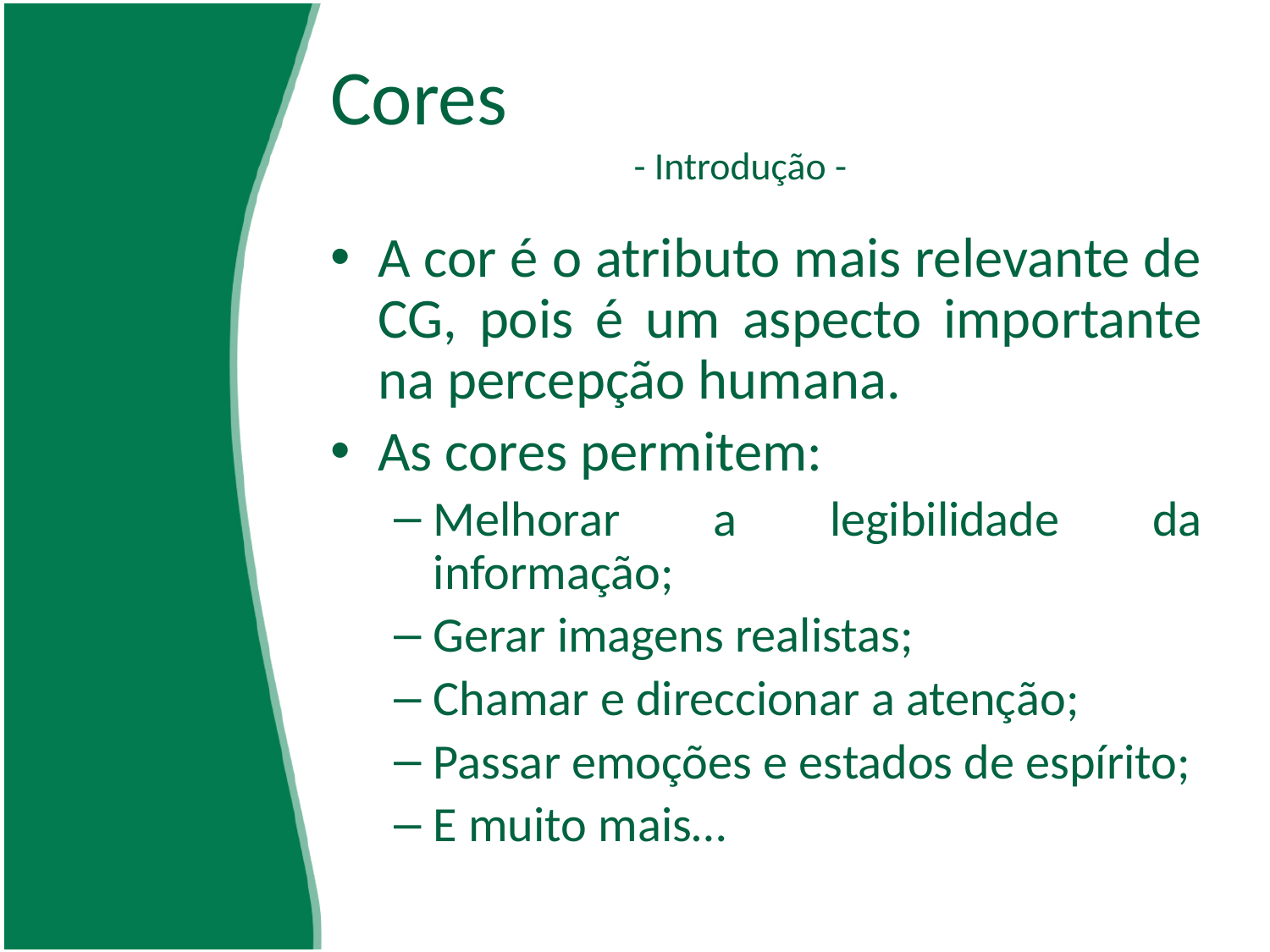

# Cores - Introdução -
A cor é o atributo mais relevante de CG, pois é um aspecto importante na percepção humana.
As cores permitem:
Melhorar a legibilidade da informação;
Gerar imagens realistas;
Chamar e direccionar a atenção;
Passar emoções e estados de espírito;
E muito mais…